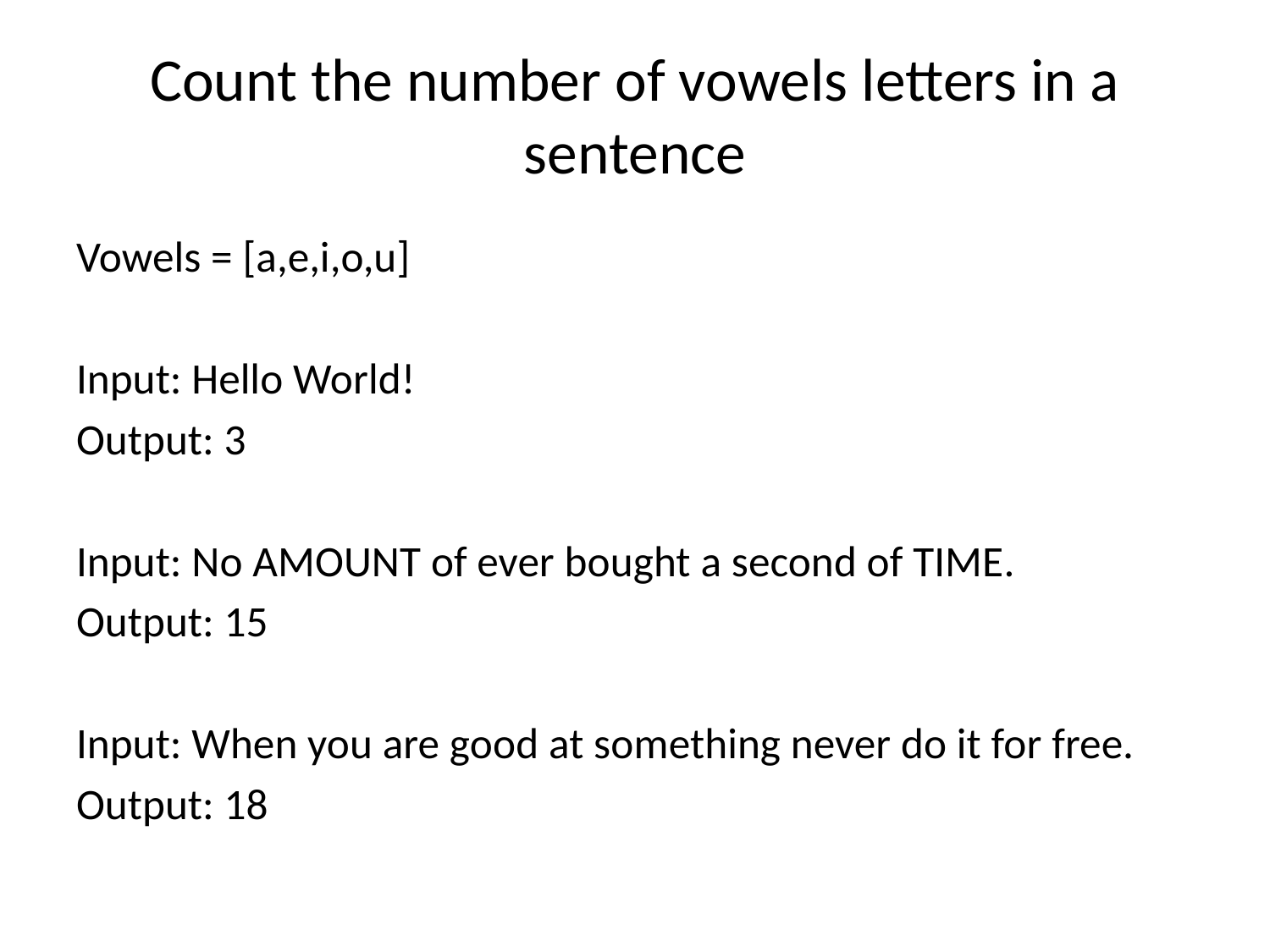

# Count the number of vowels letters in a sentence
Vowels = [a,e,i,o,u]

Input: Hello World!
Output: 3

Input: No AMOUNT of ever bought a second of TIME.
Output: 15

Input: When you are good at something never do it for free.
Output: 18